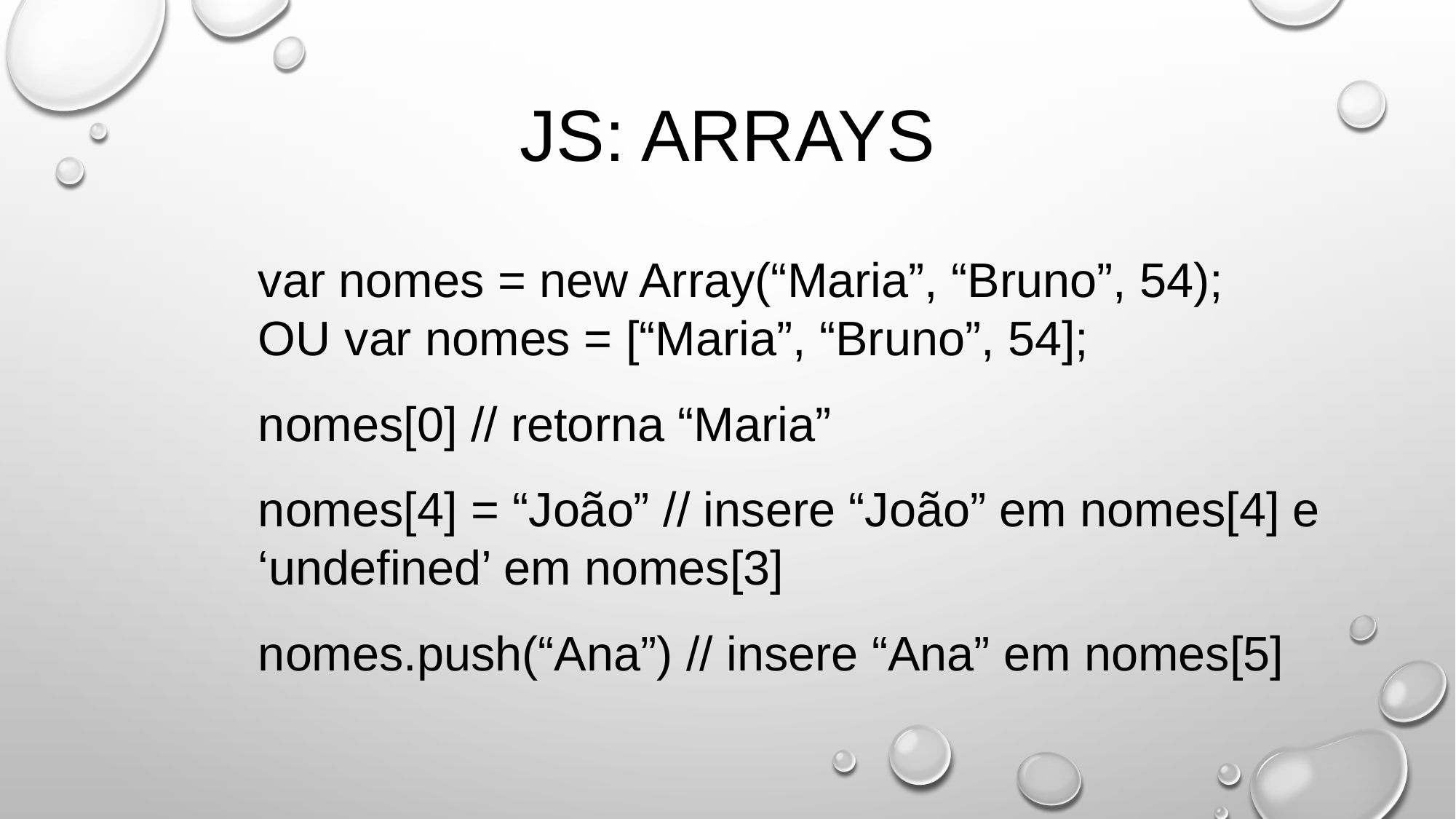

# Js: arrays
var nomes = new Array(“Maria”, “Bruno”, 54);
OU var nomes = [“Maria”, “Bruno”, 54];
nomes[0] // retorna “Maria”
nomes[4] = “João” // insere “João” em nomes[4] e ‘undefined’ em nomes[3]
nomes.push(“Ana”) // insere “Ana” em nomes[5]